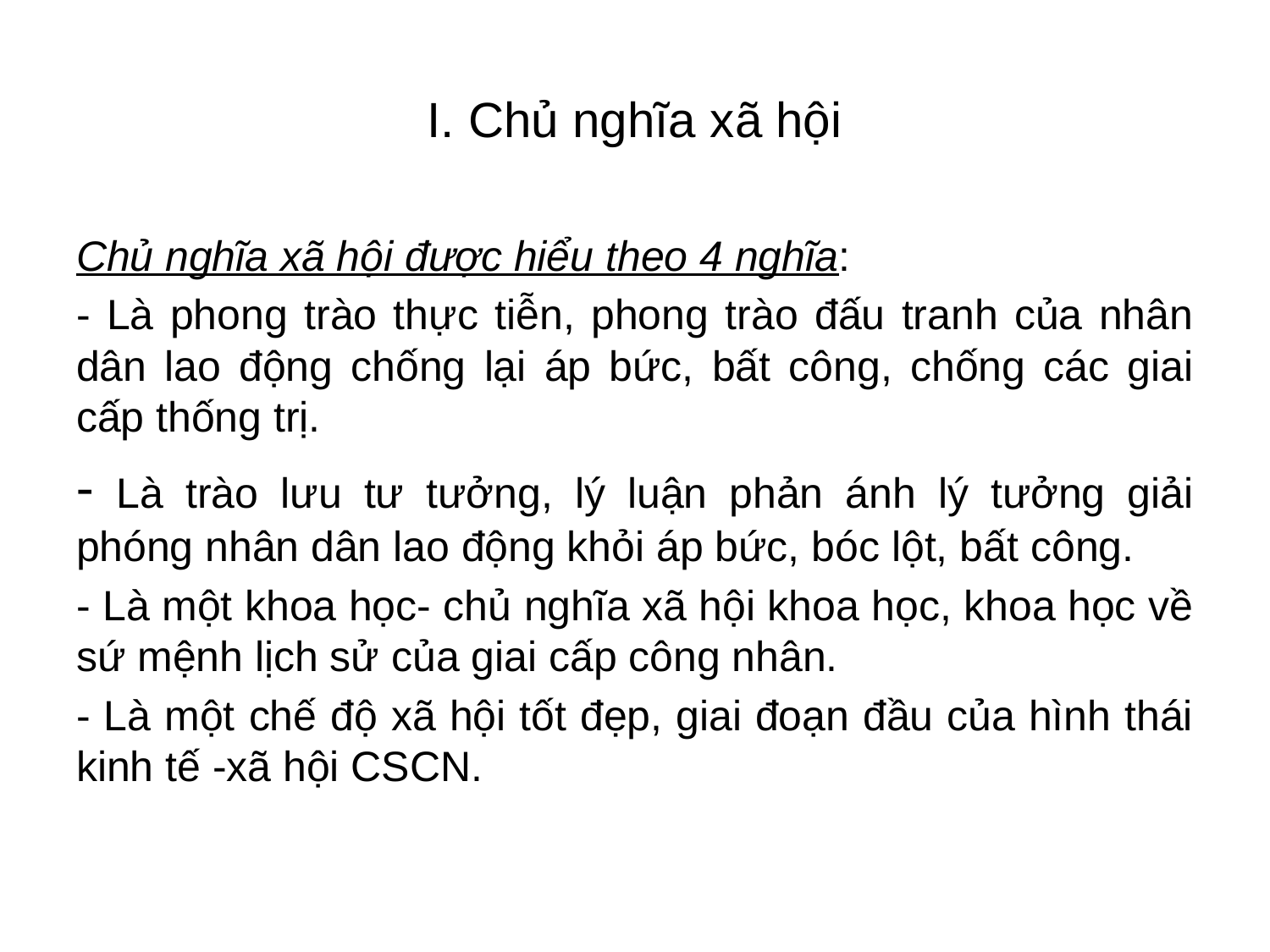

# I. Chủ nghĩa xã hội
Chủ nghĩa xã hội được hiểu theo 4 nghĩa:
- Là phong trào thực tiễn, phong trào đấu tranh của nhân dân lao động chống lại áp bức, bất công, chống các giai cấp thống trị.
- Là trào lưu tư tưởng, lý luận phản ánh lý tưởng giải phóng nhân dân lao động khỏi áp bức, bóc lột, bất công.
- Là một khoa học- chủ nghĩa xã hội khoa học, khoa học về sứ mệnh lịch sử của giai cấp công nhân.
- Là một chế độ xã hội tốt đẹp, giai đoạn đầu của hình thái kinh tế -xã hội CSCN.